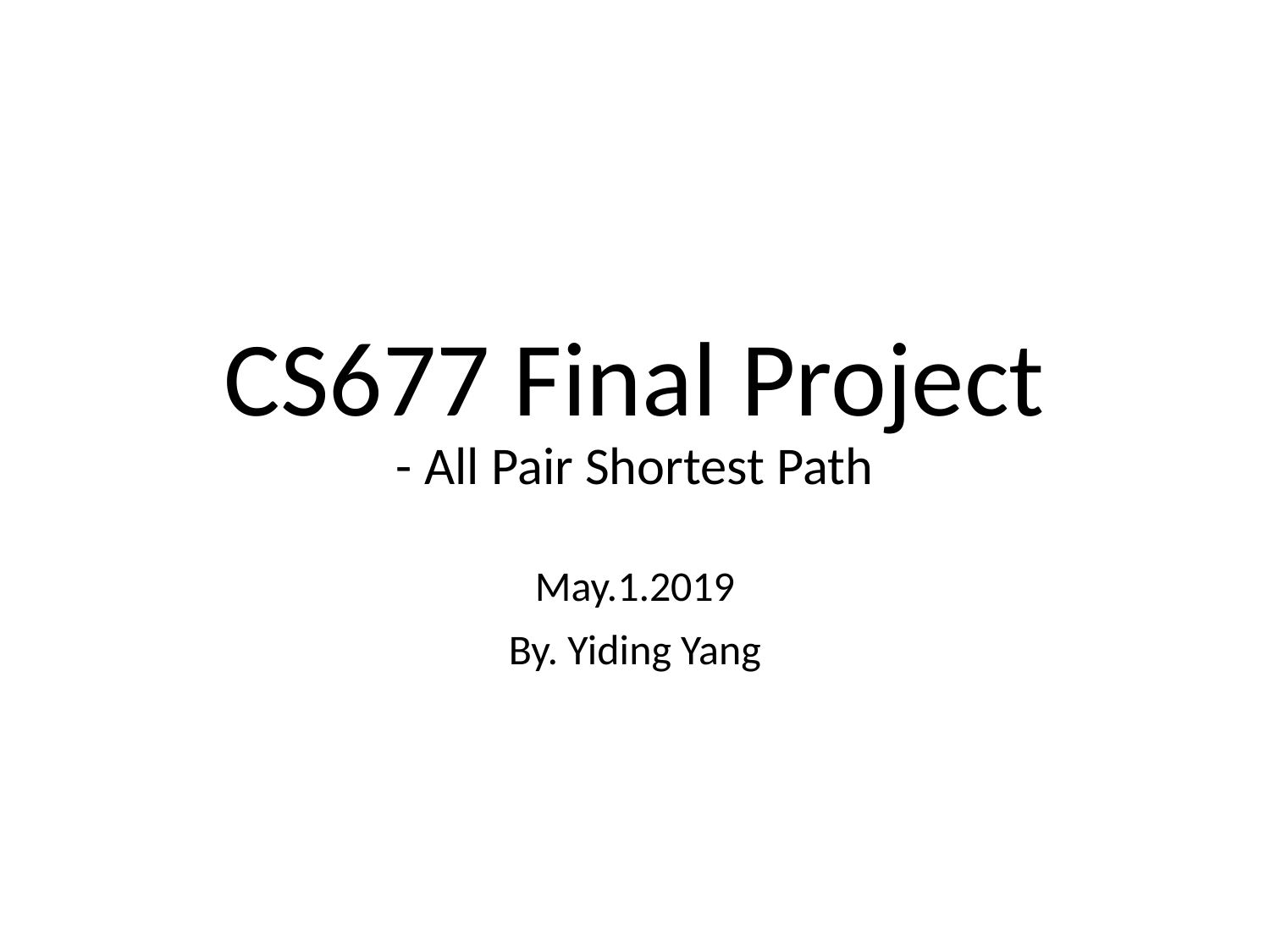

# CS677 Final Project - All Pair Shortest Path
May.1.2019
By. Yiding Yang